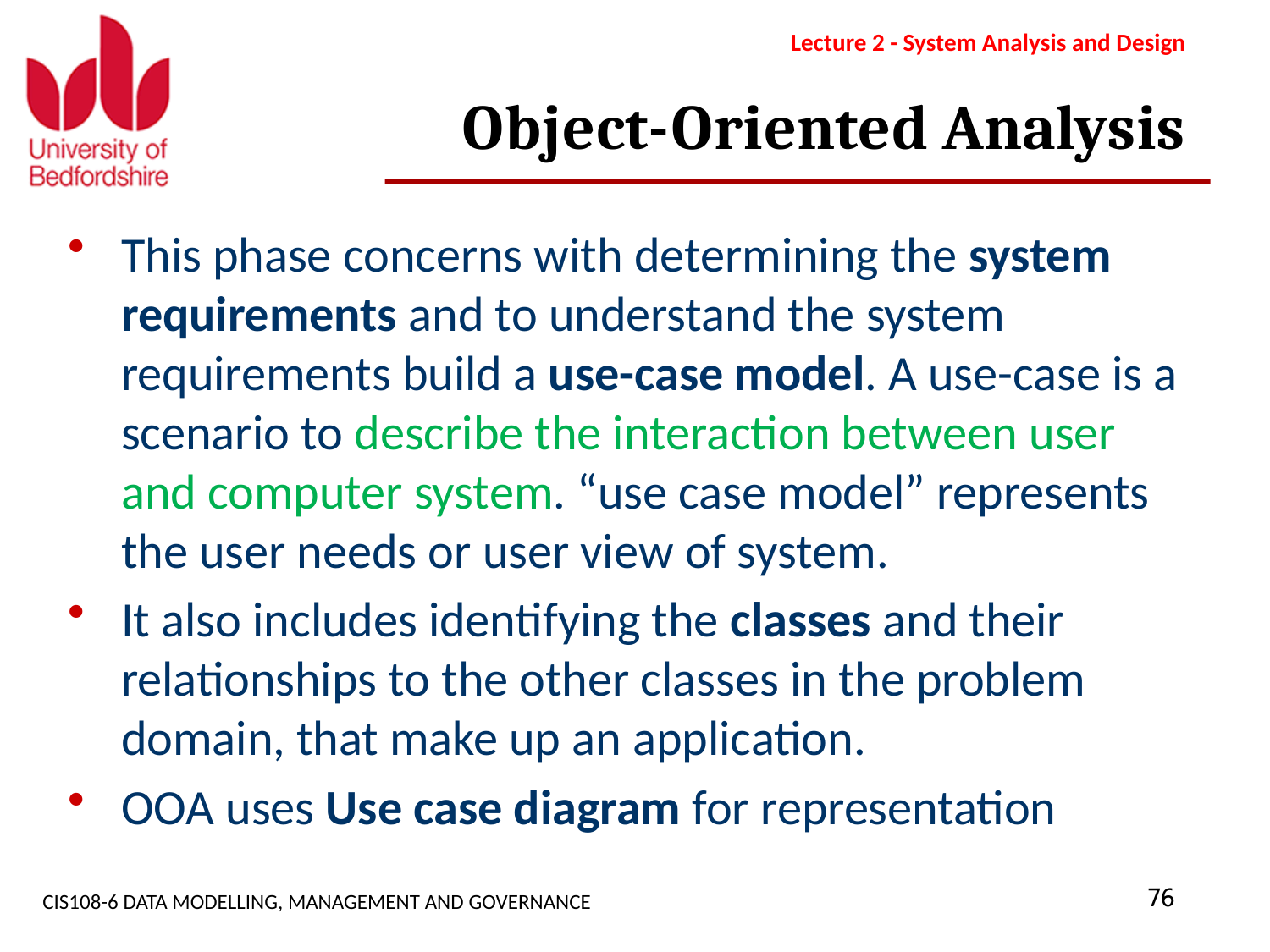

Lecture 2 - System Analysis and Design
# Object-Oriented Analysis
This phase concerns with determining the system requirements and to understand the system requirements build a use-case model. A use-case is a scenario to describe the interaction between user and computer system. “use case model” represents the user needs or user view of system.
It also includes identifying the classes and their relationships to the other classes in the problem domain, that make up an application.
OOA uses Use case diagram for representation

CIS108-6 DATA MODELLING, MANAGEMENT AND GOVERNANCE